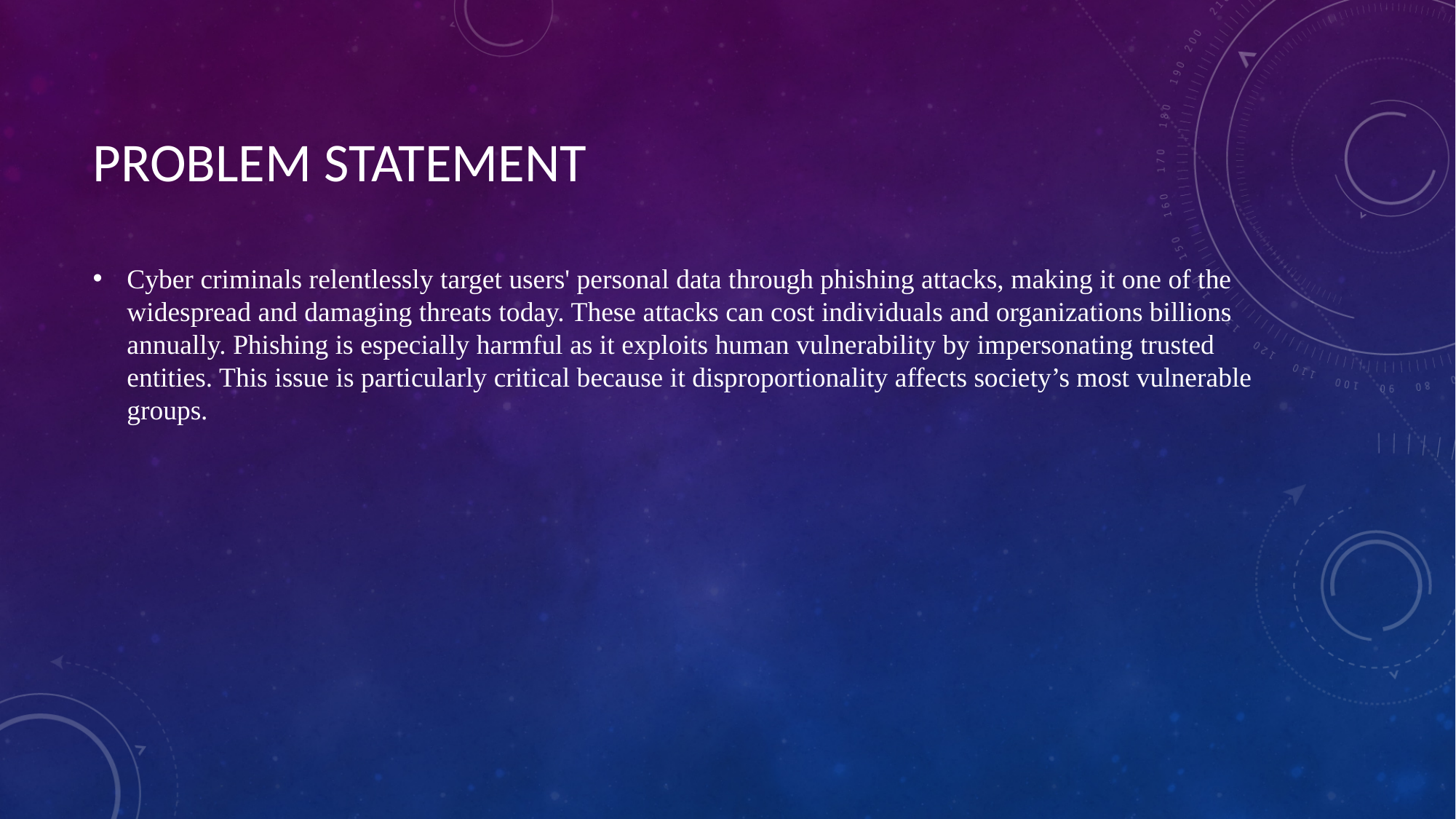

# Problem Statement
Cyber criminals relentlessly target users' personal data through phishing attacks, making it one of the widespread and damaging threats today. These attacks can cost individuals and organizations billions annually. Phishing is especially harmful as it exploits human vulnerability by impersonating trusted entities. This issue is particularly critical because it disproportionality affects society’s most vulnerable groups.